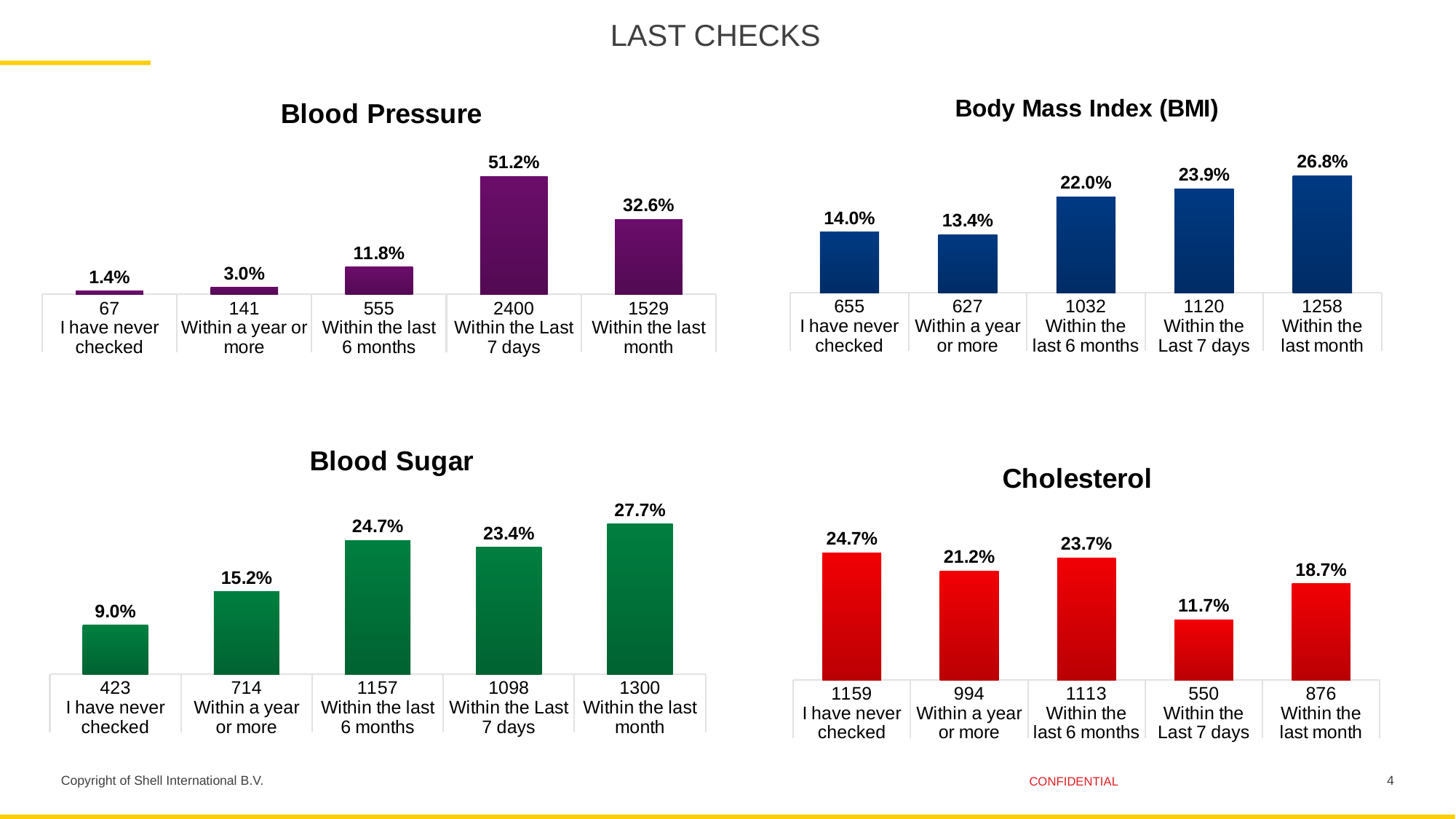

# LAST CHECKS

### Chart: Blood Pressure

| Category | Total |
|---|---|
| 67 | 0.014279624893435636 |
| 141 | 0.030051150895140665 |
| 555 | 0.11828644501278772 |
| 2400 | 0.5115089514066496 |
| 1529 | 0.32587382779198637 |

### Chart: Body Mass Index (BMI)

| Category | Total |
|---|---|
| 655 | 0.1395993179880648 |
| 627 | 0.1336317135549872 |
| 1032 | 0.21994884910485935 |
| 1120 | 0.23870417732310314 |
| 1258 | 0.26811594202898553 |

### Chart: Blood Sugar

| Category | Total |
|---|---|
| 423 | 0.09015345268542199 |
| 714 | 0.15217391304347827 |
| 1157 | 0.24658994032395568 |
| 1098 | 0.2340153452685422 |
| 1300 | 0.2770673486786019 |

### Chart: Cholesterol

| Category | Total |
|---|---|
| 1159 | 0.2470161977834612 |
| 994 | 0.21184995737425405 |
| 1113 | 0.23721227621483376 |
| 550 | 0.11722080136402387 |
| 876 | 0.1867007672634271 |
4